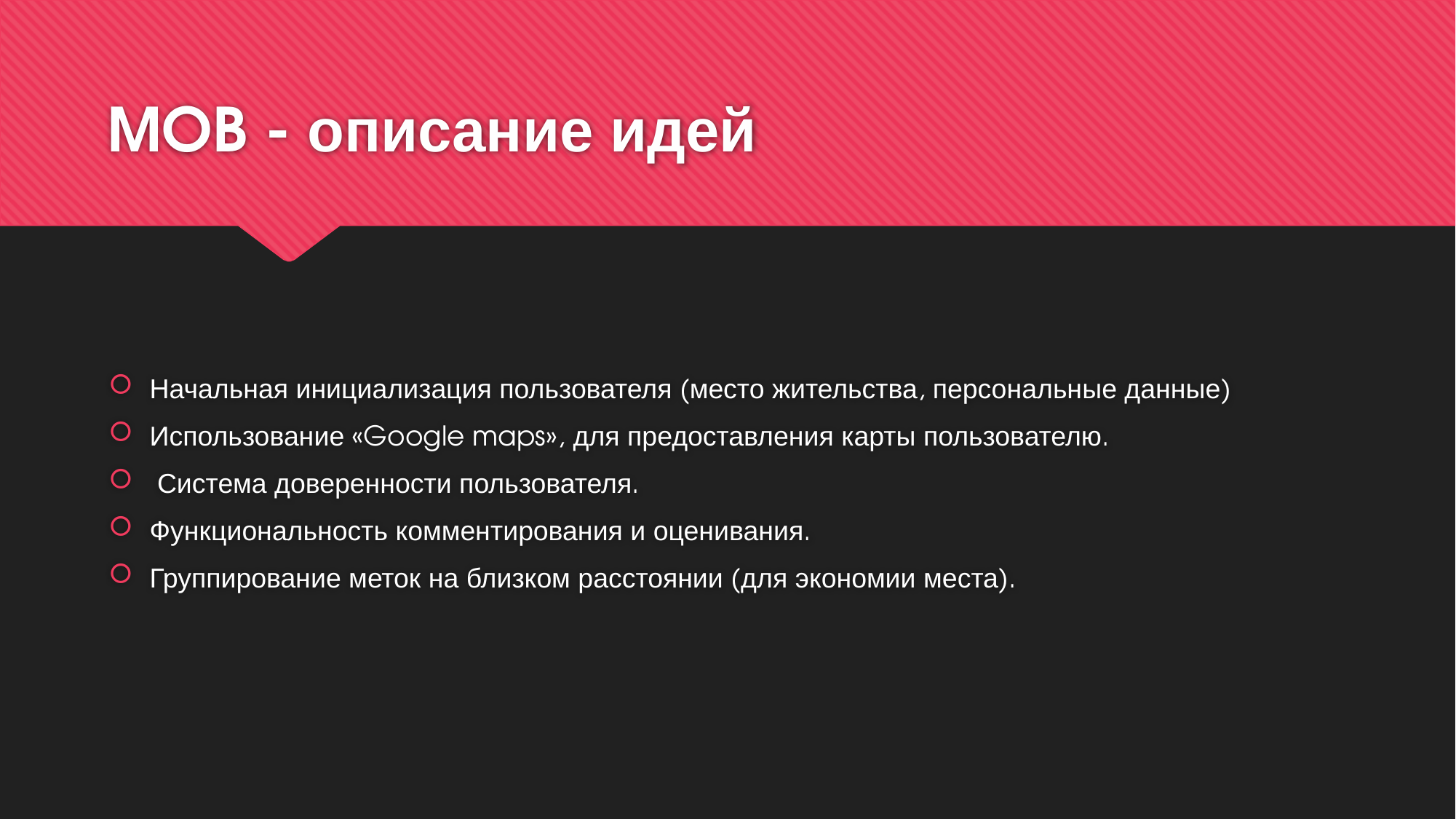

# MOB - описание идей
Начальная инициализация пользователя (место жительства, персональные данные)
Использование «Google maps», для предоставления карты пользователю.
 Система доверенности пользователя.
Функциональность комментирования и оценивания.
Группирование меток на близком расстоянии (для экономии места).